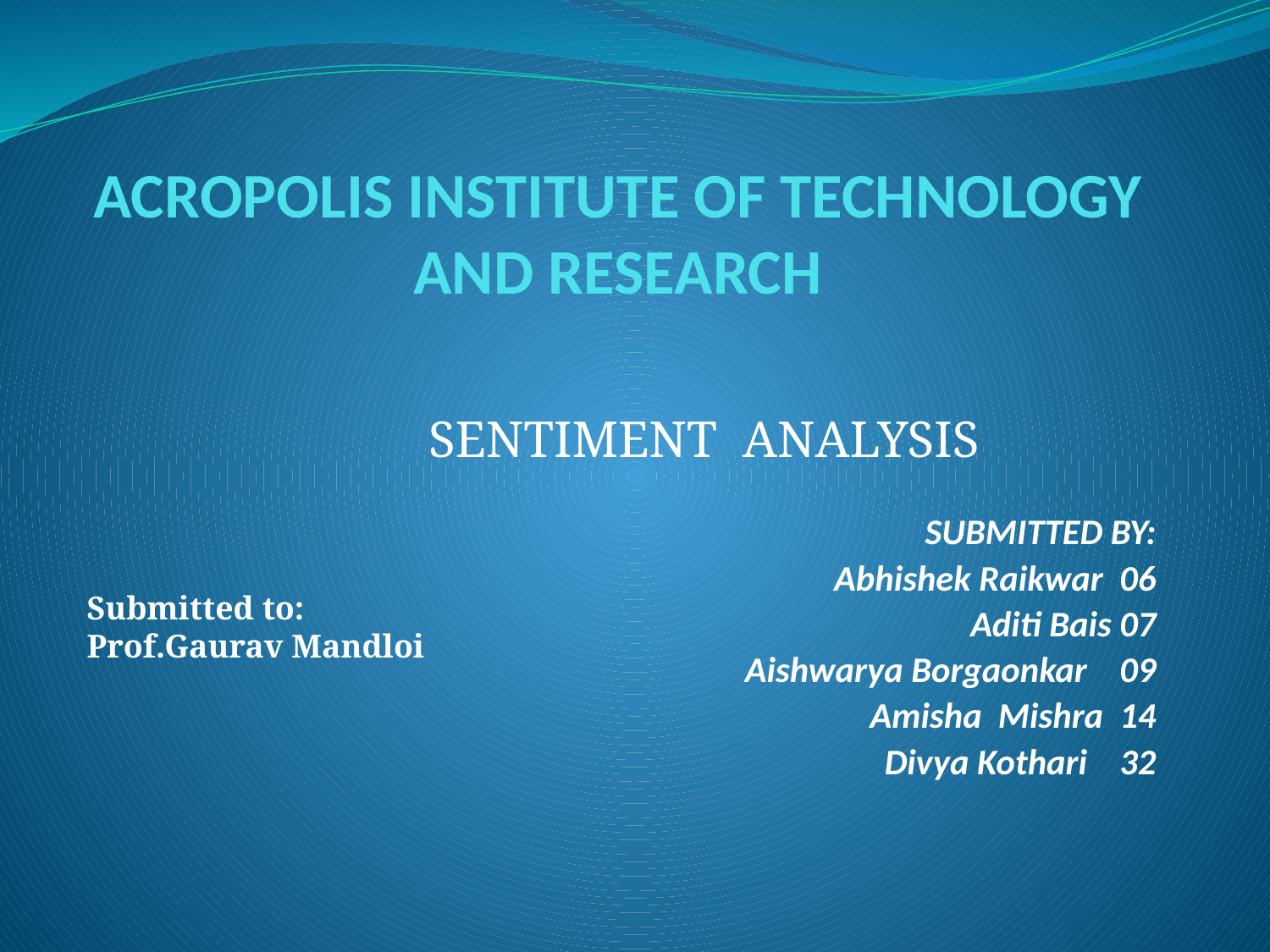

# ACROPOLIS INSTITUTE OF TECHNOLOGY AND RESEARCH
       SENTIMENT  ANALYSIS
SUBMITTED BY:
Abhishek Raikwar  06
Aditi Bais 07
Aishwarya Borgaonkar    09
Amisha  Mishra  14
Divya Kothari    32

Submitted to:
Prof.Gaurav Mandloi